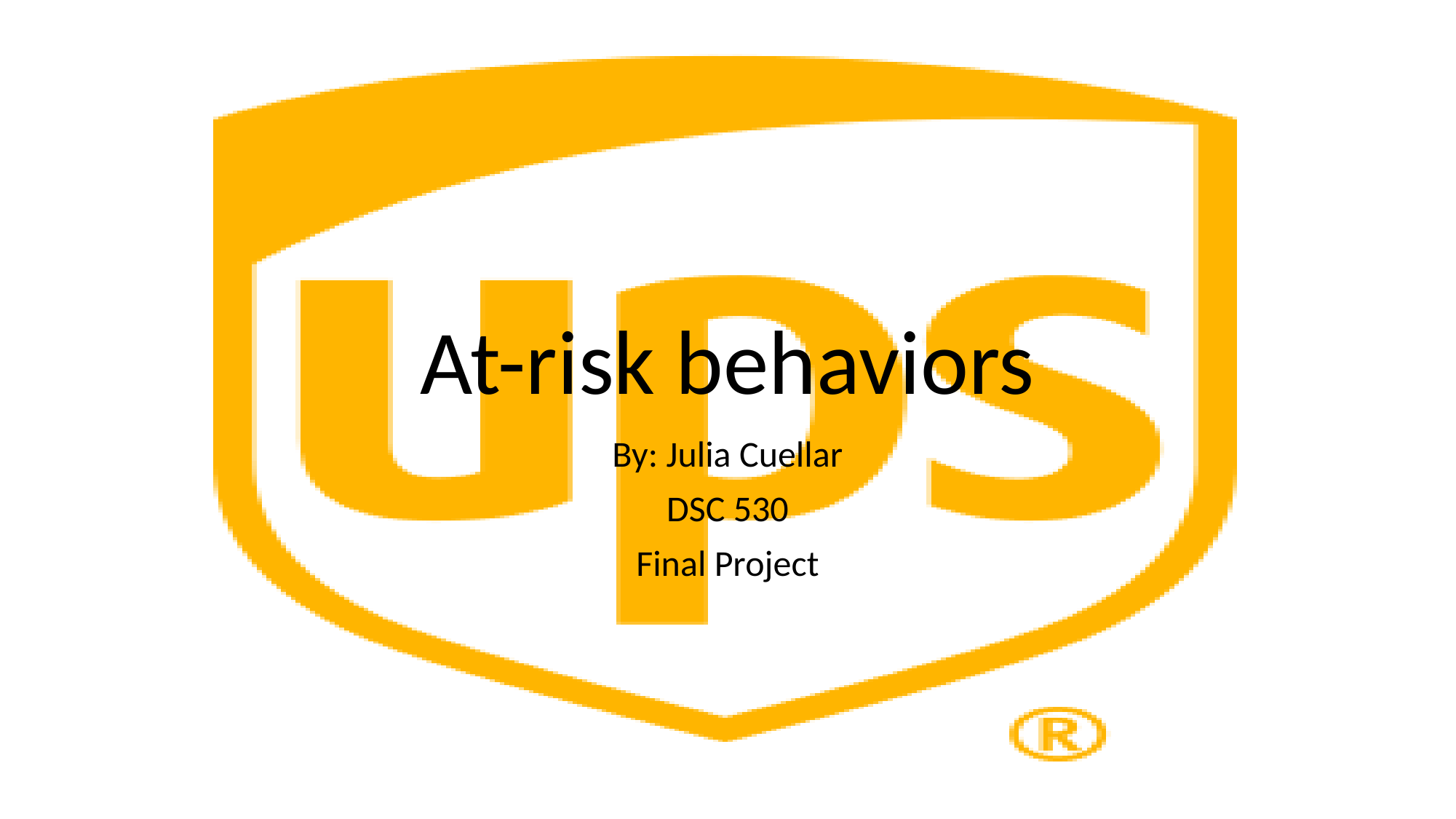

# At-risk behaviors
By: Julia Cuellar
DSC 530
Final Project